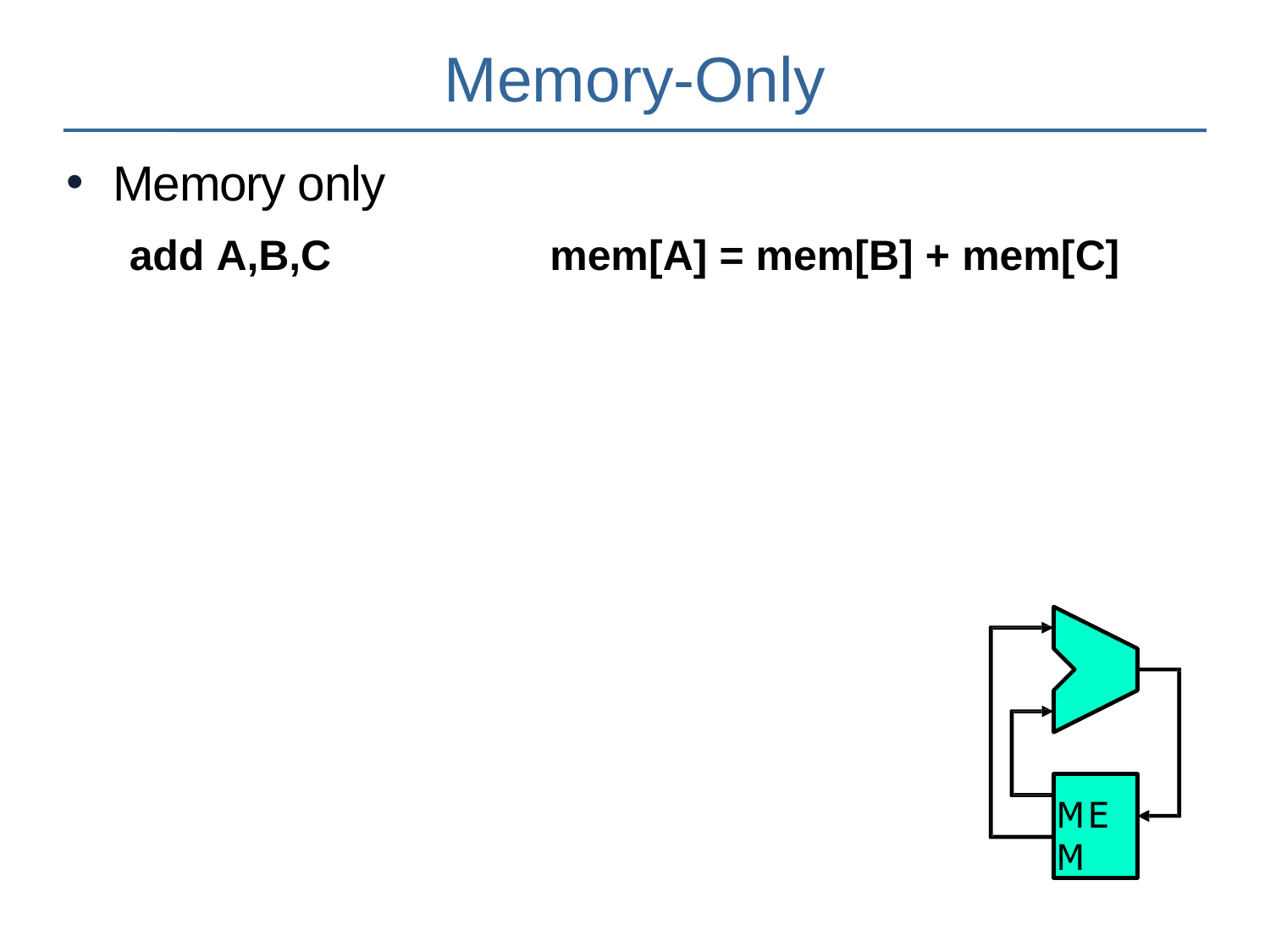

# Memory-Only
Memory only
add A,B,C	mem[A] = mem[B] + mem[C]

MEM